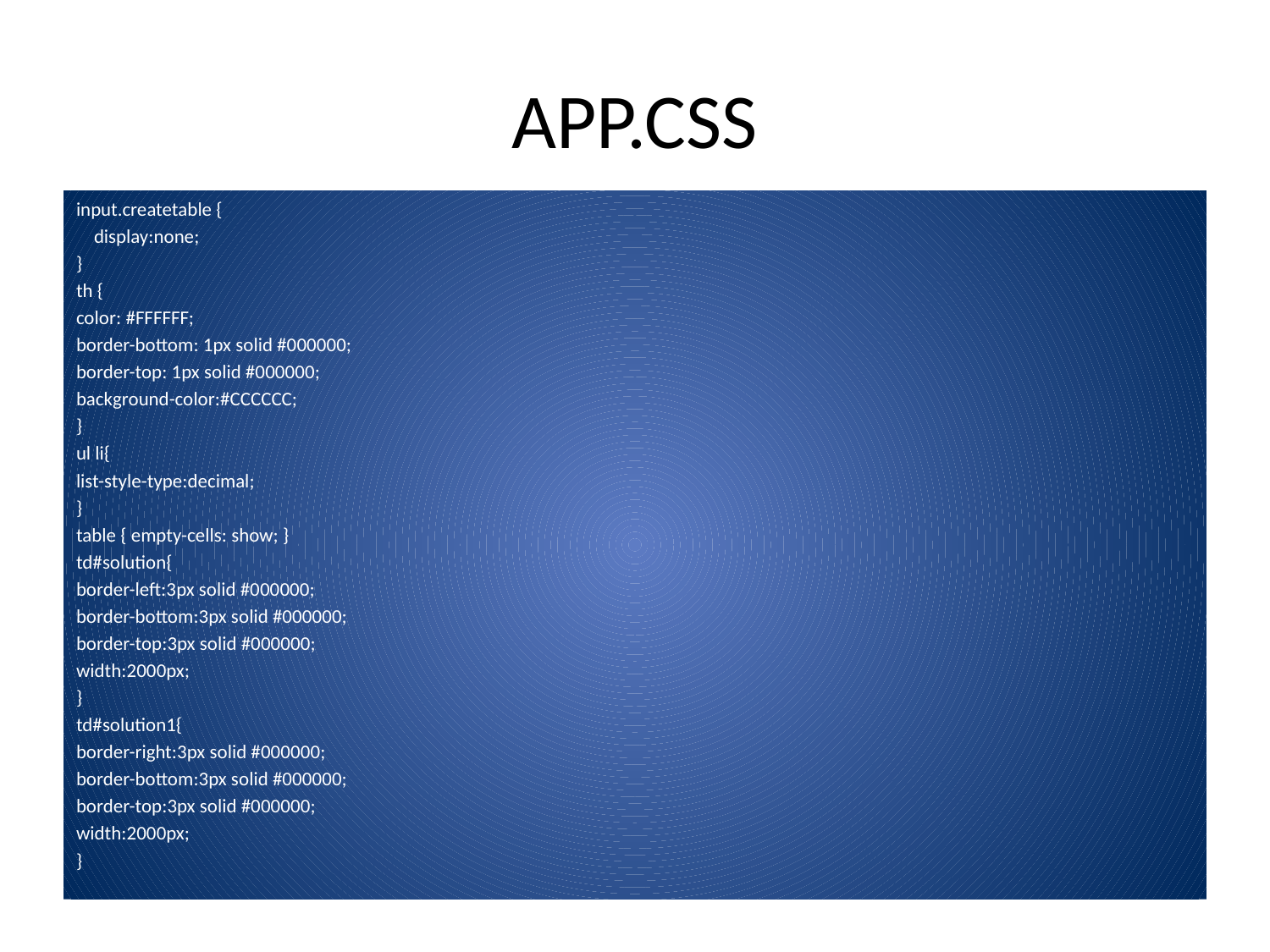

# APP.CSS
input.createtable {
    display:none;
}
th {
color: #FFFFFF;
border-bottom: 1px solid #000000;
border-top: 1px solid #000000;
background-color:#CCCCCC;
}
ul li{
list-style-type:decimal;
}
table { empty-cells: show; }
td#solution{
border-left:3px solid #000000;
border-bottom:3px solid #000000;
border-top:3px solid #000000;
width:2000px;
}
td#solution1{
border-right:3px solid #000000;
border-bottom:3px solid #000000;
border-top:3px solid #000000;
width:2000px;
}